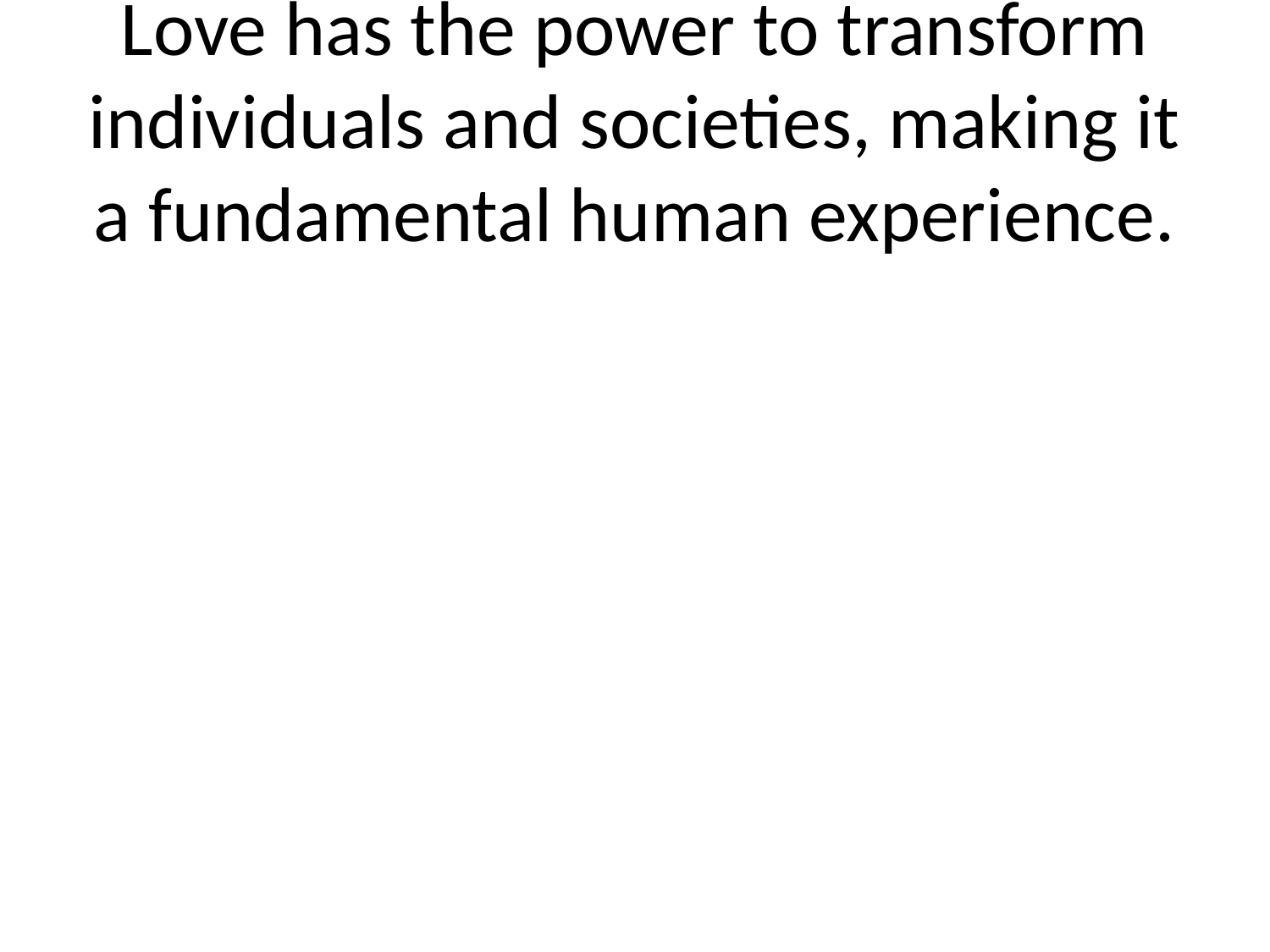

# Love has the power to transform individuals and societies, making it a fundamental human experience.